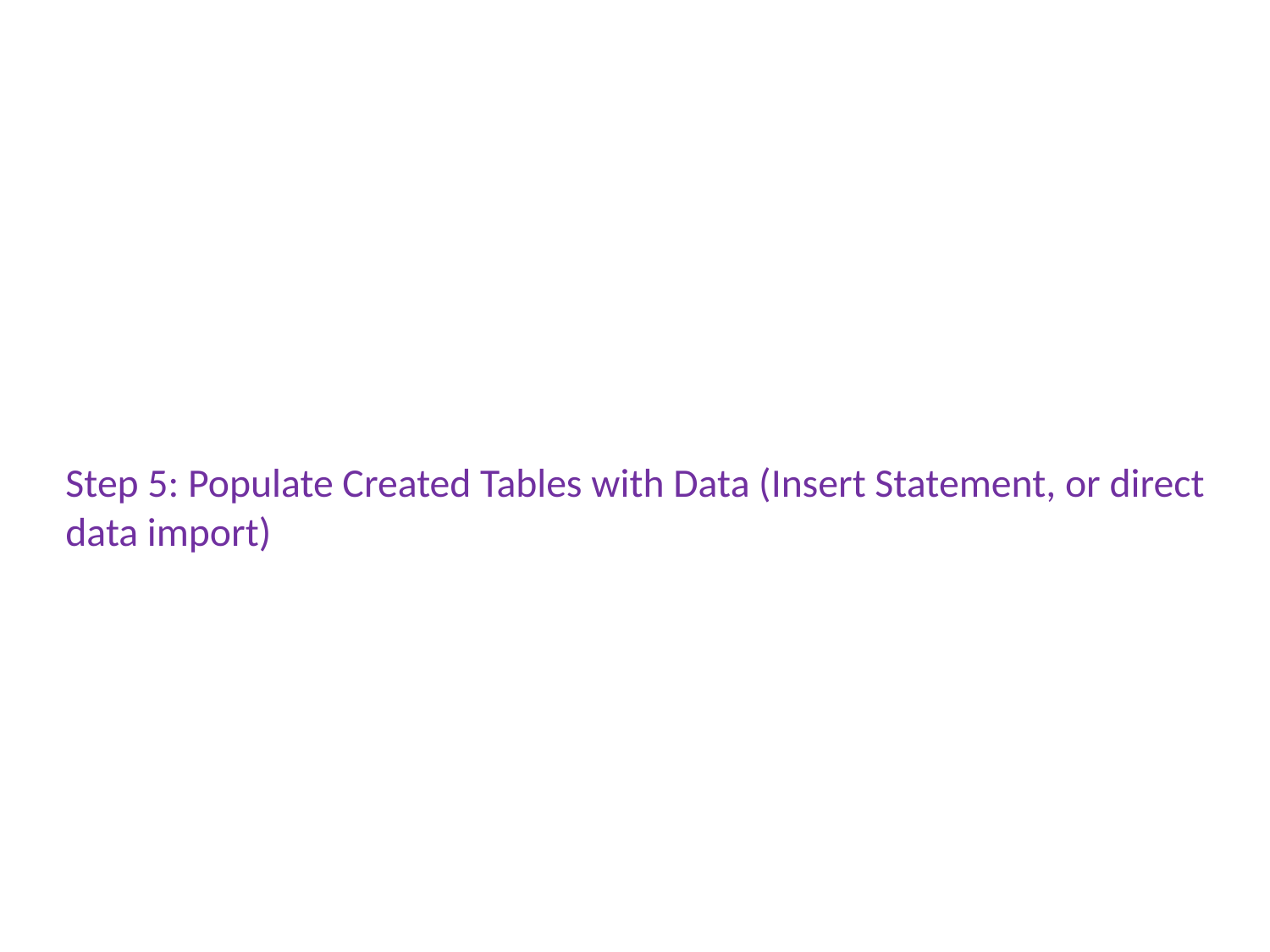

# Step 5: Populate Created Tables with Data (Insert Statement, or direct data import)